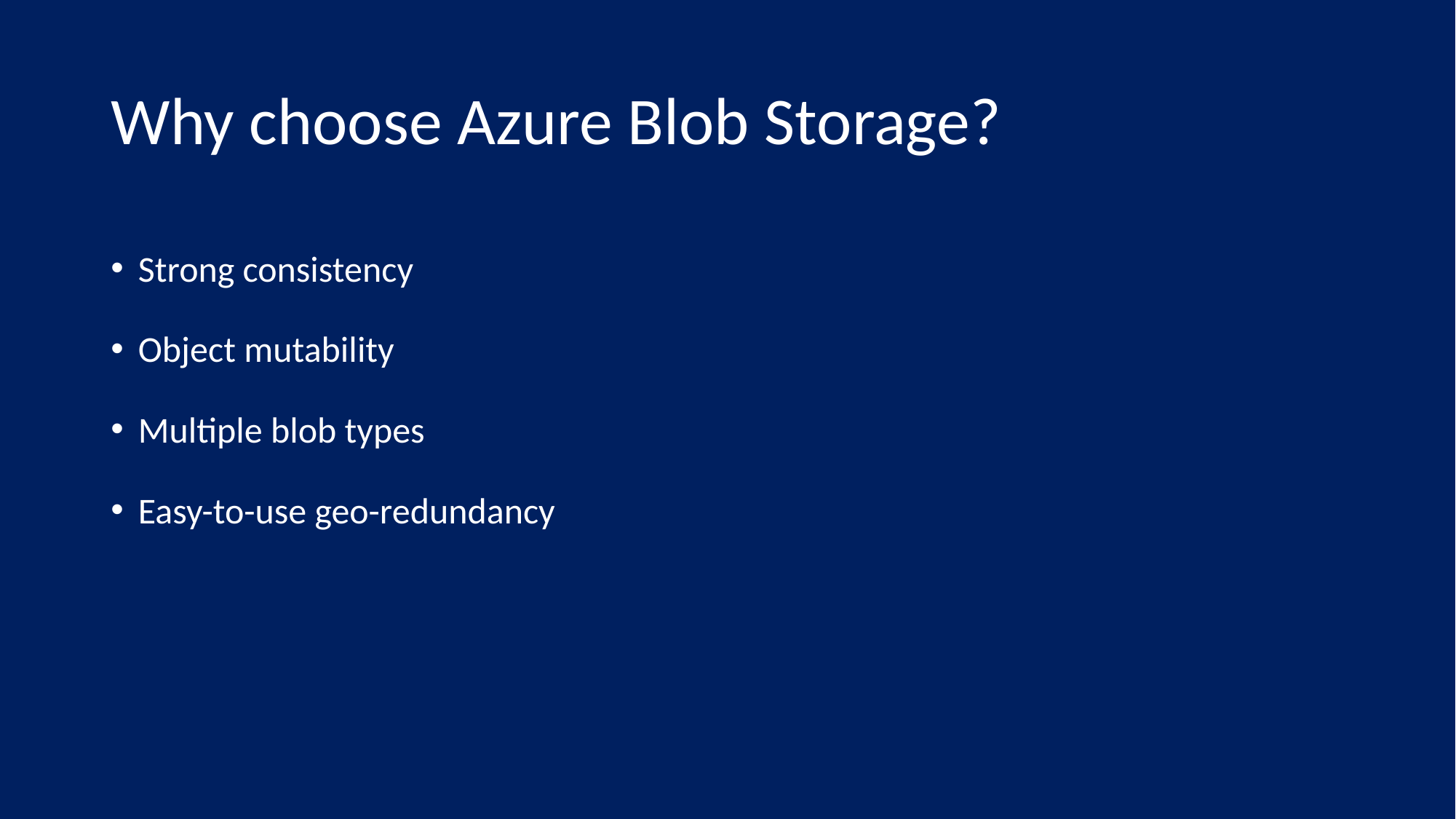

# Why choose Azure Blob Storage?
Strong consistency
Object mutability
Multiple blob types
Easy-to-use geo-redundancy